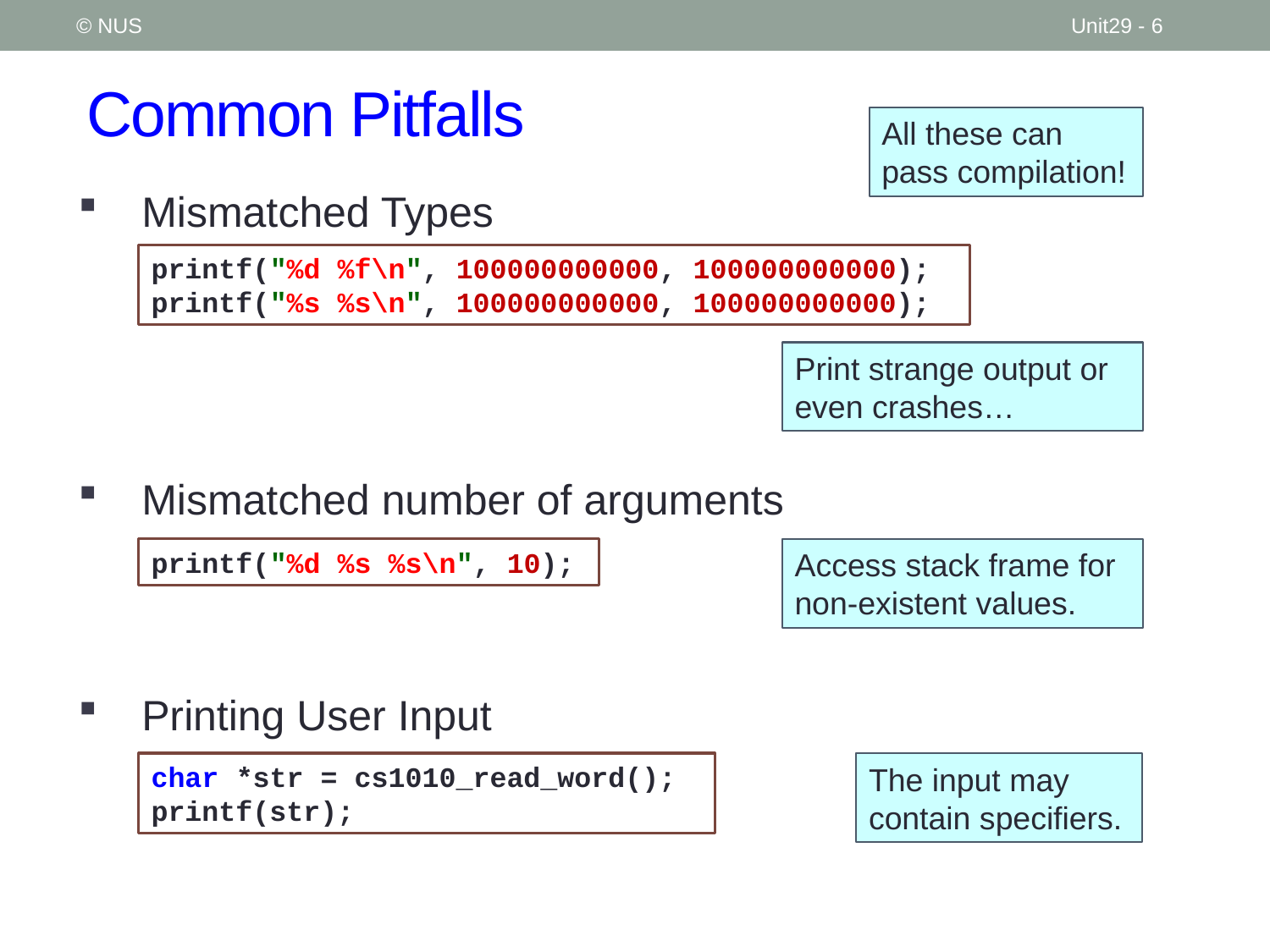

© NUS
Unit29 - 6
# Common Pitfalls
All these can pass compilation!
Mismatched Types

Mismatched number of arguments

Printing User Input
printf("%d %f\n", 100000000000, 100000000000);
printf("%s %s\n", 100000000000, 100000000000);
Print strange output or even crashes…
printf("%d %s %s\n", 10);
Access stack frame for non-existent values.
char *str = cs1010_read_word();
printf(str);
The input may contain specifiers.